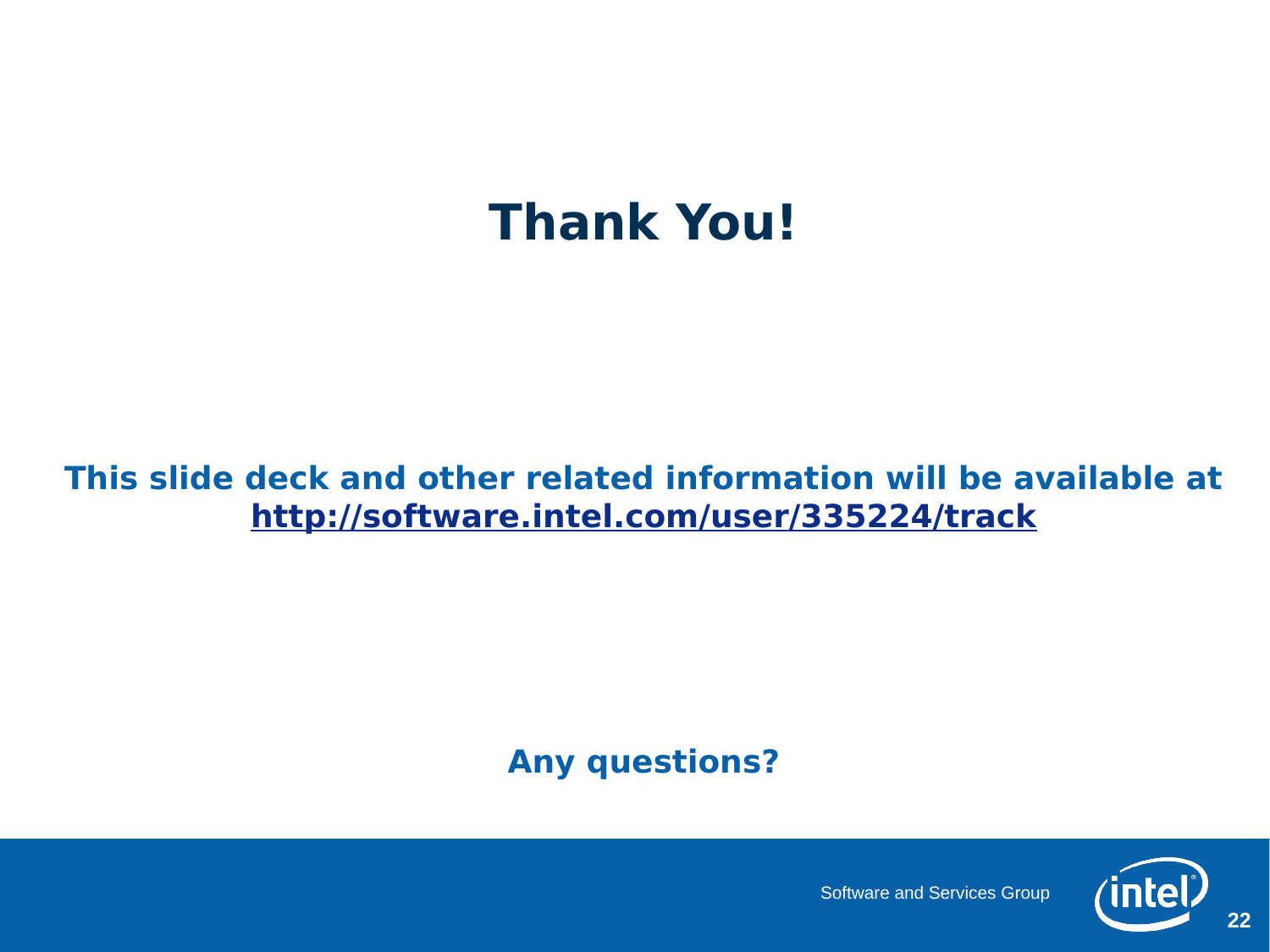

#
Thank You!

This slide deck and other related information will be available at http://software.intel.com/user/335224/track

Any questions?
22